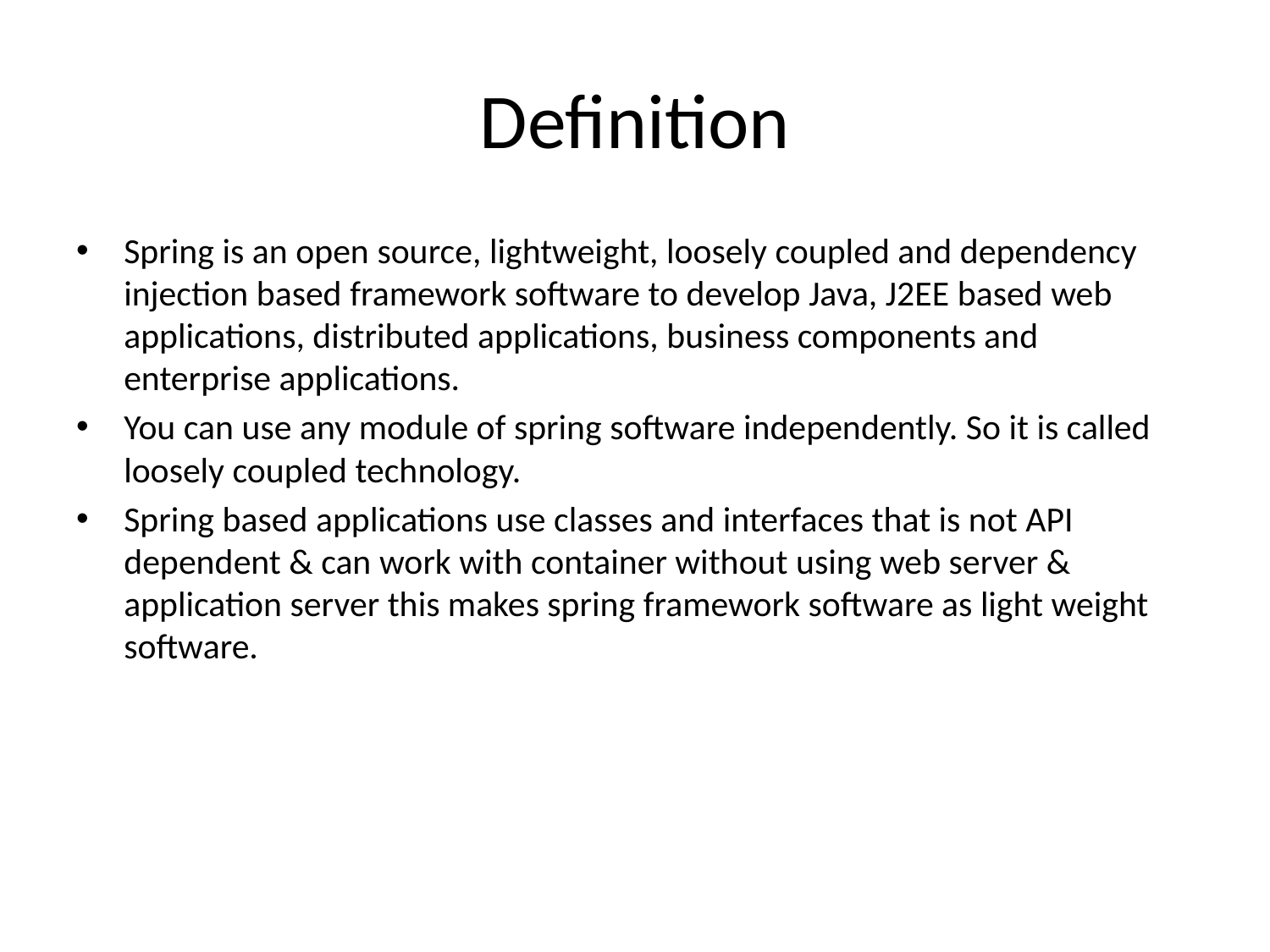

# Definition
Spring is an open source, lightweight, loosely coupled and dependency injection based framework software to develop Java, J2EE based web applications, distributed applications, business components and enterprise applications.
You can use any module of spring software independently. So it is called loosely coupled technology.
Spring based applications use classes and interfaces that is not API dependent & can work with container without using web server & application server this makes spring framework software as light weight software.